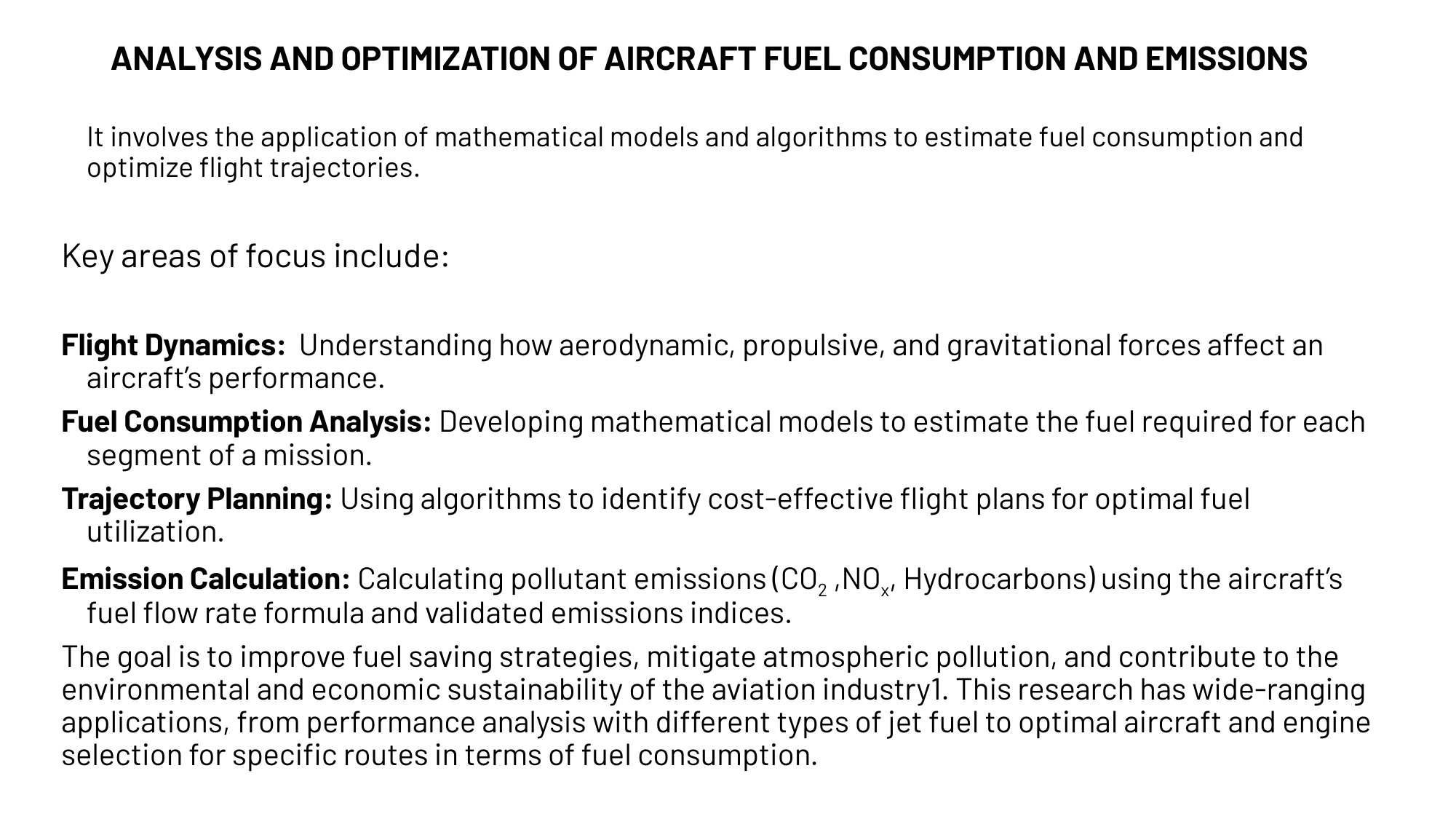

# ANALYSIS AND OPTIMIZATION OF AIRCRAFT FUEL CONSUMPTION AND EMISSIONS
     It involves the application of mathematical models and algorithms to estimate fuel consumption and optimize flight trajectories.

Key areas of focus include:

Flight Dynamics:  Understanding how aerodynamic, propulsive, and gravitational forces affect an aircraft’s performance.
Fuel Consumption Analysis: Developing mathematical models to estimate the fuel required for each segment of a mission.
Trajectory Planning: Using algorithms to identify cost-effective flight plans for optimal fuel utilization.
Emission Calculation: Calculating pollutant emissions (CO2 ,NOx, Hydrocarbons) using the aircraft’s fuel flow rate formula and validated emissions indices.
The goal is to improve fuel saving strategies, mitigate atmospheric pollution, and contribute to the environmental and economic sustainability of the aviation industry1. This research has wide-ranging applications, from performance analysis with different types of jet fuel to optimal aircraft and engine selection for specific routes in terms of fuel consumption.